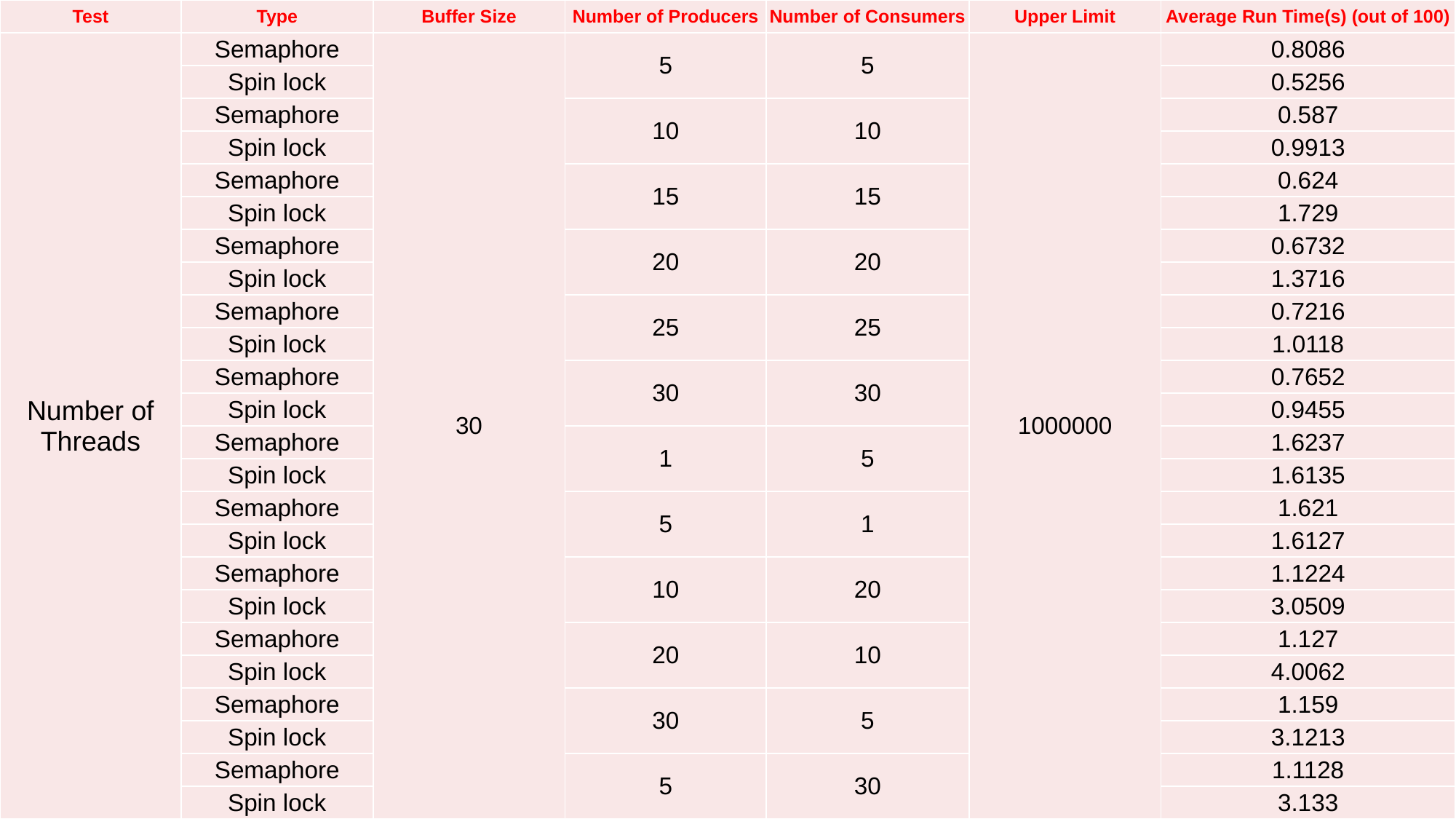

| Test | Type | Buffer Size | Number of Producers | Number of Consumers | Upper Limit | Average Run Time(s) (out of 100) |
| --- | --- | --- | --- | --- | --- | --- |
| Number of Threads | Semaphore | 30 | 5 | 5 | 1000000 | 0.8086 |
|  | Spin lock |  |  |  |  | 0.5256 |
|  | Semaphore |  | 10 | 10 |  | 0.587 |
|  | Spin lock |  |  |  |  | 0.9913 |
|  | Semaphore |  | 15 | 15 |  | 0.624 |
|  | Spin lock |  |  |  |  | 1.729 |
|  | Semaphore |  | 20 | 20 |  | 0.6732 |
|  | Spin lock |  |  |  |  | 1.3716 |
|  | Semaphore |  | 25 | 25 |  | 0.7216 |
|  | Spin lock |  |  |  |  | 1.0118 |
|  | Semaphore |  | 30 | 30 |  | 0.7652 |
|  | Spin lock |  |  |  |  | 0.9455 |
|  | Semaphore |  | 1 | 5 |  | 1.6237 |
|  | Spin lock |  |  |  |  | 1.6135 |
|  | Semaphore |  | 5 | 1 |  | 1.621 |
|  | Spin lock |  |  |  |  | 1.6127 |
|  | Semaphore |  | 10 | 20 |  | 1.1224 |
|  | Spin lock |  |  |  |  | 3.0509 |
|  | Semaphore |  | 20 | 10 |  | 1.127 |
|  | Spin lock |  |  |  |  | 4.0062 |
|  | Semaphore |  | 30 | 5 |  | 1.159 |
|  | Spin lock |  |  |  |  | 3.1213 |
|  | Semaphore |  | 5 | 30 |  | 1.1128 |
|  | Spin lock |  |  |  |  | 3.133 |